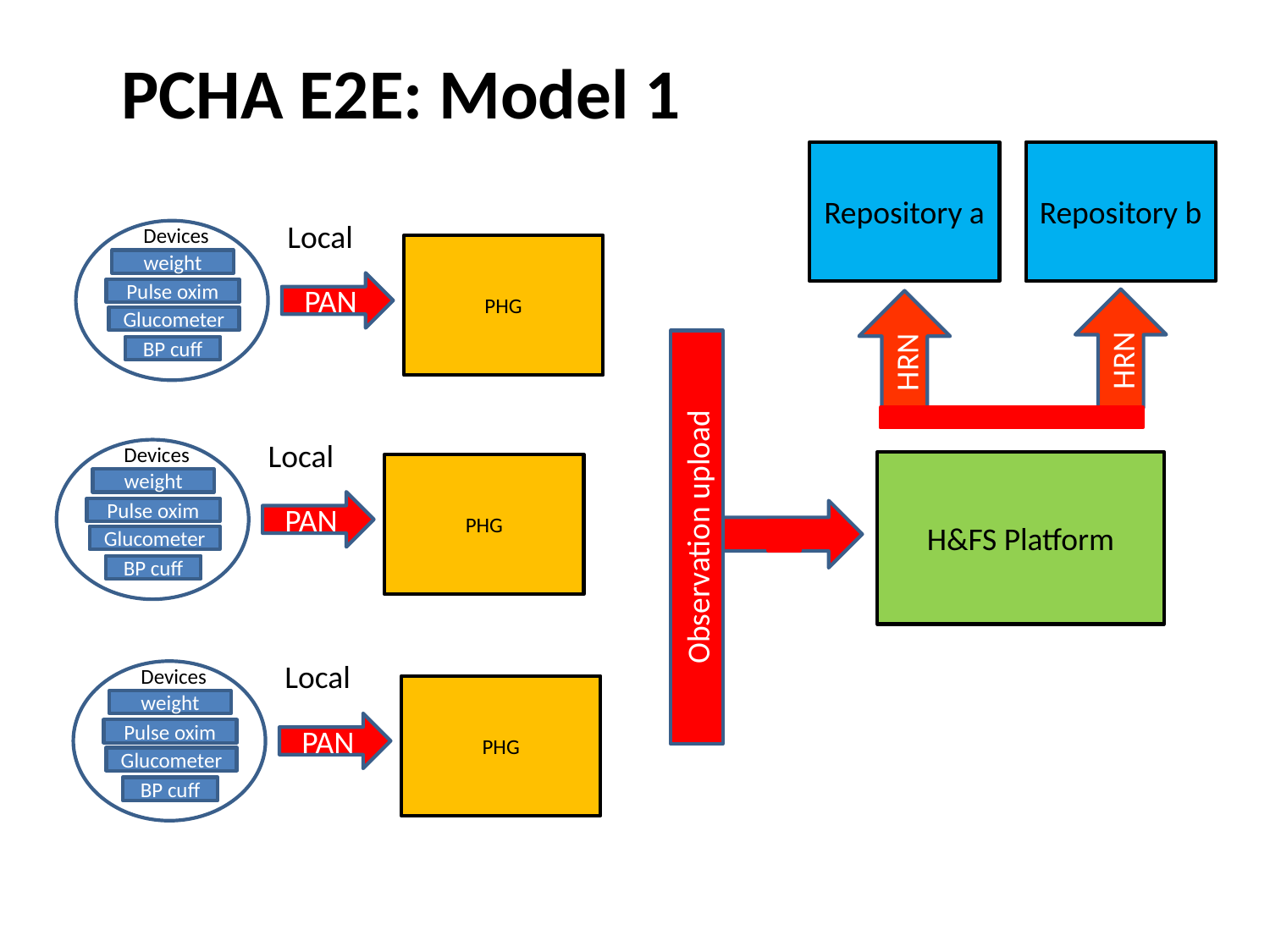

PCHA E2E: Model 1
Repository a
Repository b
Local
Devices

weight
Pulse oxim
Glucometer
BP cuff
PHG
PAN

HRN
HRN

Local
Devices

weight
Pulse oxim
Glucometer
BP cuff
PHG
PAN
Observation upload

H&FS Platform
Local
Devices

weight
Pulse oxim
Glucometer
BP cuff
PHG
PAN